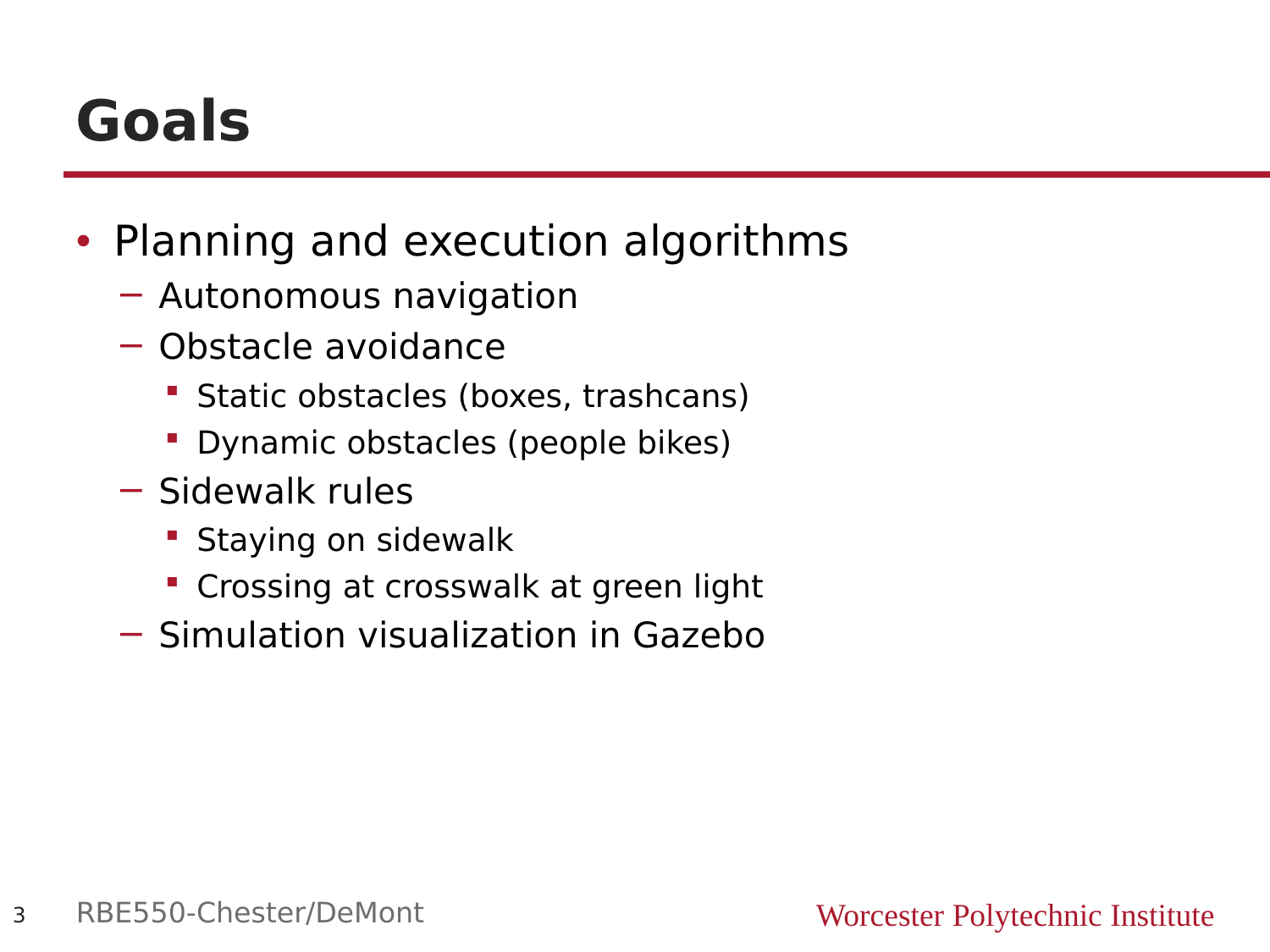

# Goals
Planning and execution algorithms
Autonomous navigation
Obstacle avoidance
Static obstacles (boxes, trashcans)
Dynamic obstacles (people bikes)
Sidewalk rules
Staying on sidewalk
Crossing at crosswalk at green light
Simulation visualization in Gazebo
3
RBE550-Chester/DeMont